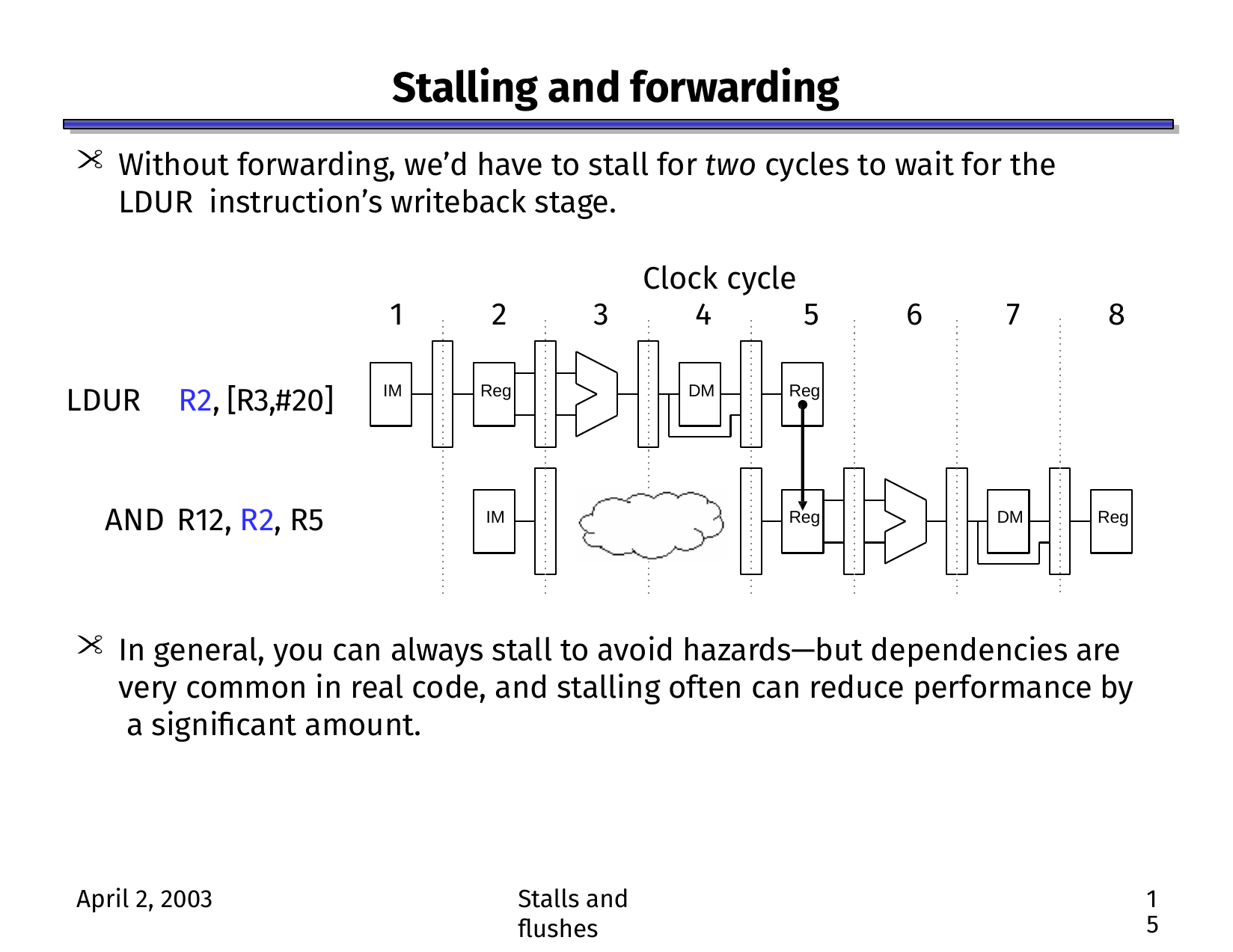

# Stalling and forwarding
Without forwarding, we’d have to stall for two cycles to wait for the LDUR  instruction’s writeback stage.

Clock cycle
1
2
3
4
5
6
7
8

IM
Reg
DM
Reg
LDUR	R2, [R3,#20]

AND	R12, R2, R5

IM
Reg
DM
Reg

In general, you can always stall to avoid hazards—but dependencies are  very common in real code, and stalling often can reduce performance by  a significant amount.
April 2, 2003
Stalls and flushes
15